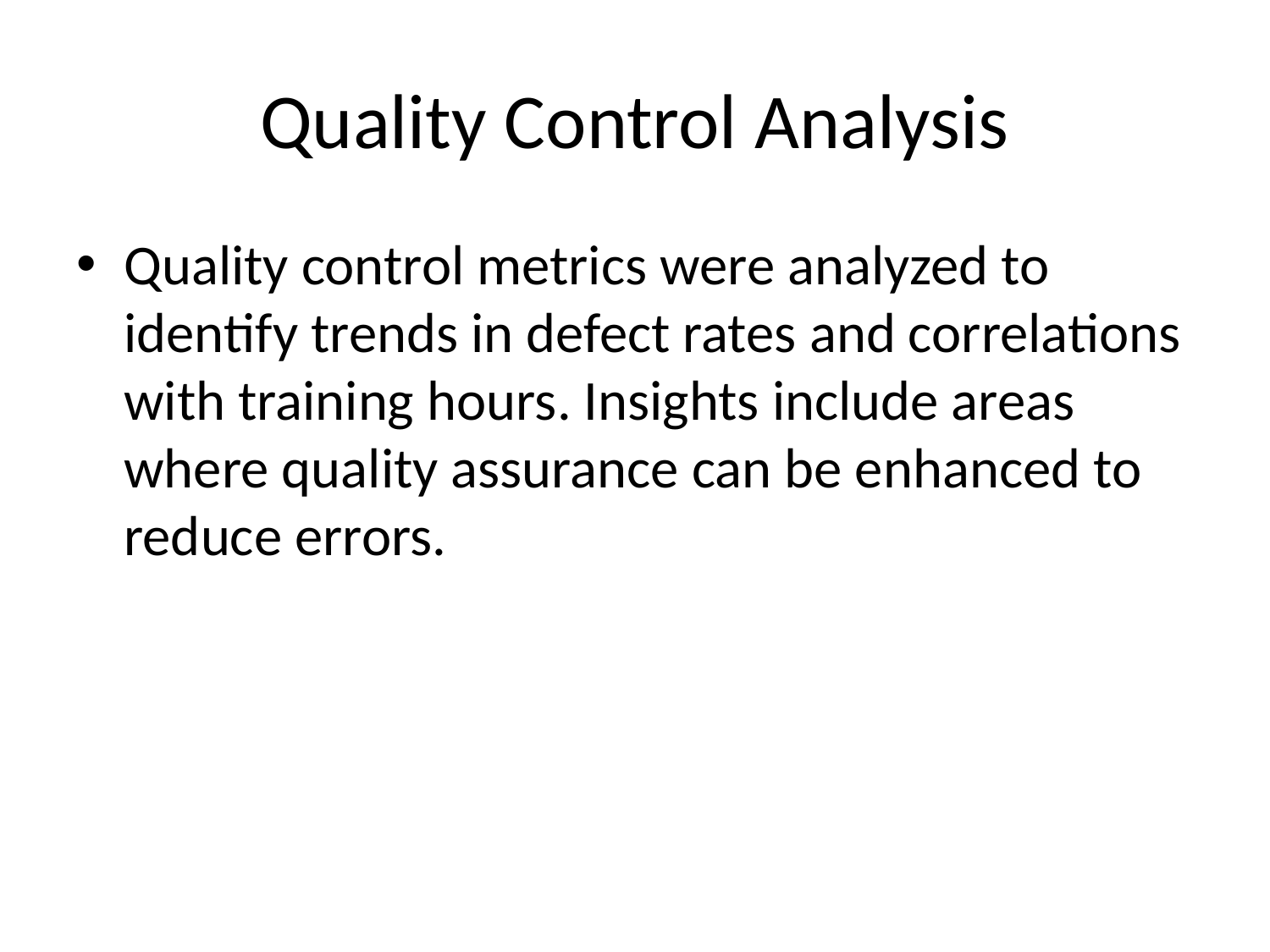

# Quality Control Analysis
Quality control metrics were analyzed to identify trends in defect rates and correlations with training hours. Insights include areas where quality assurance can be enhanced to reduce errors.